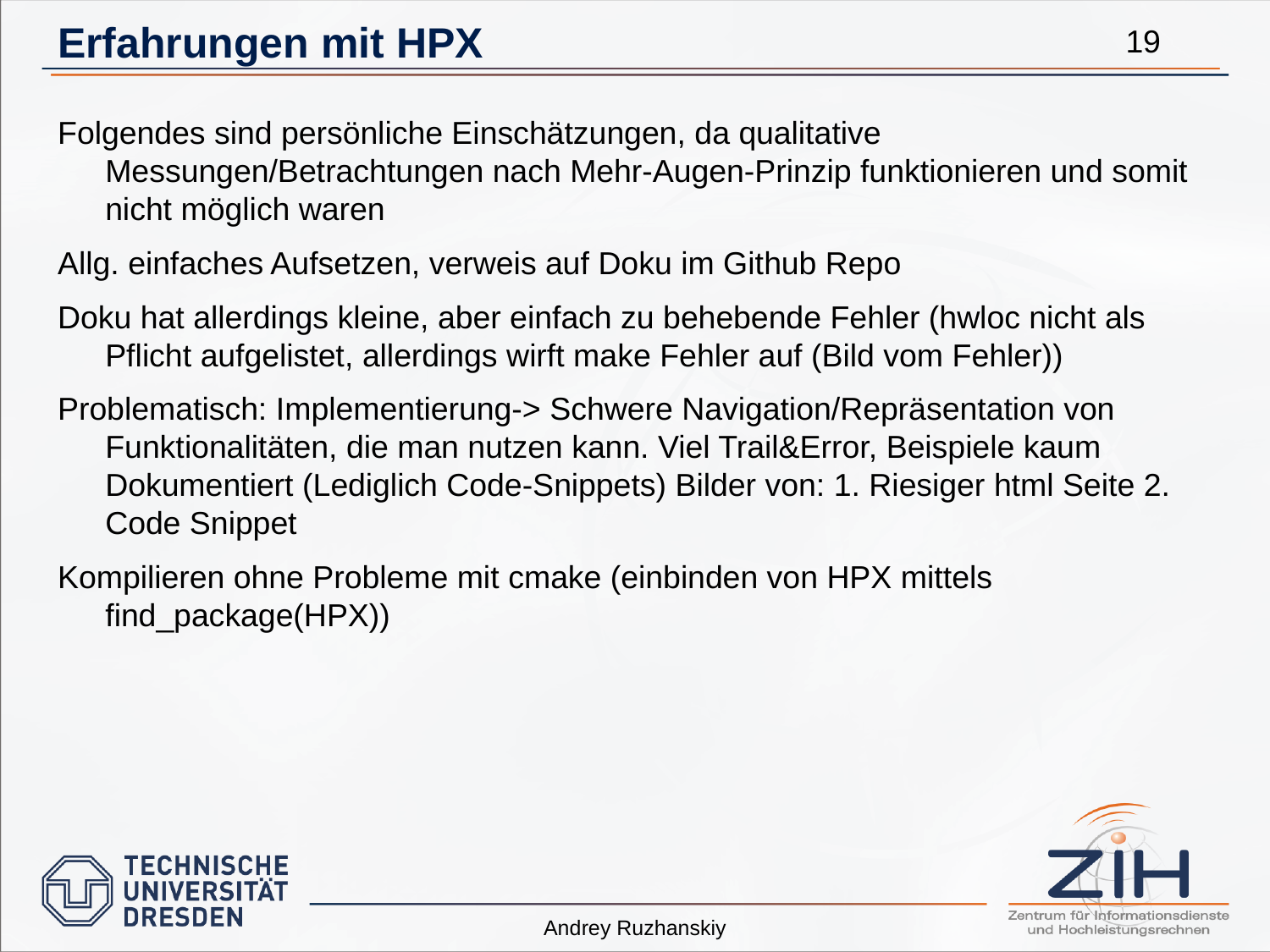

# Erfahrungen mit HPX
19
Folgendes sind persönliche Einschätzungen, da qualitative Messungen/Betrachtungen nach Mehr-Augen-Prinzip funktionieren und somit nicht möglich waren
Allg. einfaches Aufsetzen, verweis auf Doku im Github Repo
Doku hat allerdings kleine, aber einfach zu behebende Fehler (hwloc nicht als Pflicht aufgelistet, allerdings wirft make Fehler auf (Bild vom Fehler))
Problematisch: Implementierung-> Schwere Navigation/Repräsentation von Funktionalitäten, die man nutzen kann. Viel Trail&Error, Beispiele kaum Dokumentiert (Lediglich Code-Snippets) Bilder von: 1. Riesiger html Seite 2. Code Snippet
Kompilieren ohne Probleme mit cmake (einbinden von HPX mittels find_package(HPX))
Andrey Ruzhanskiy